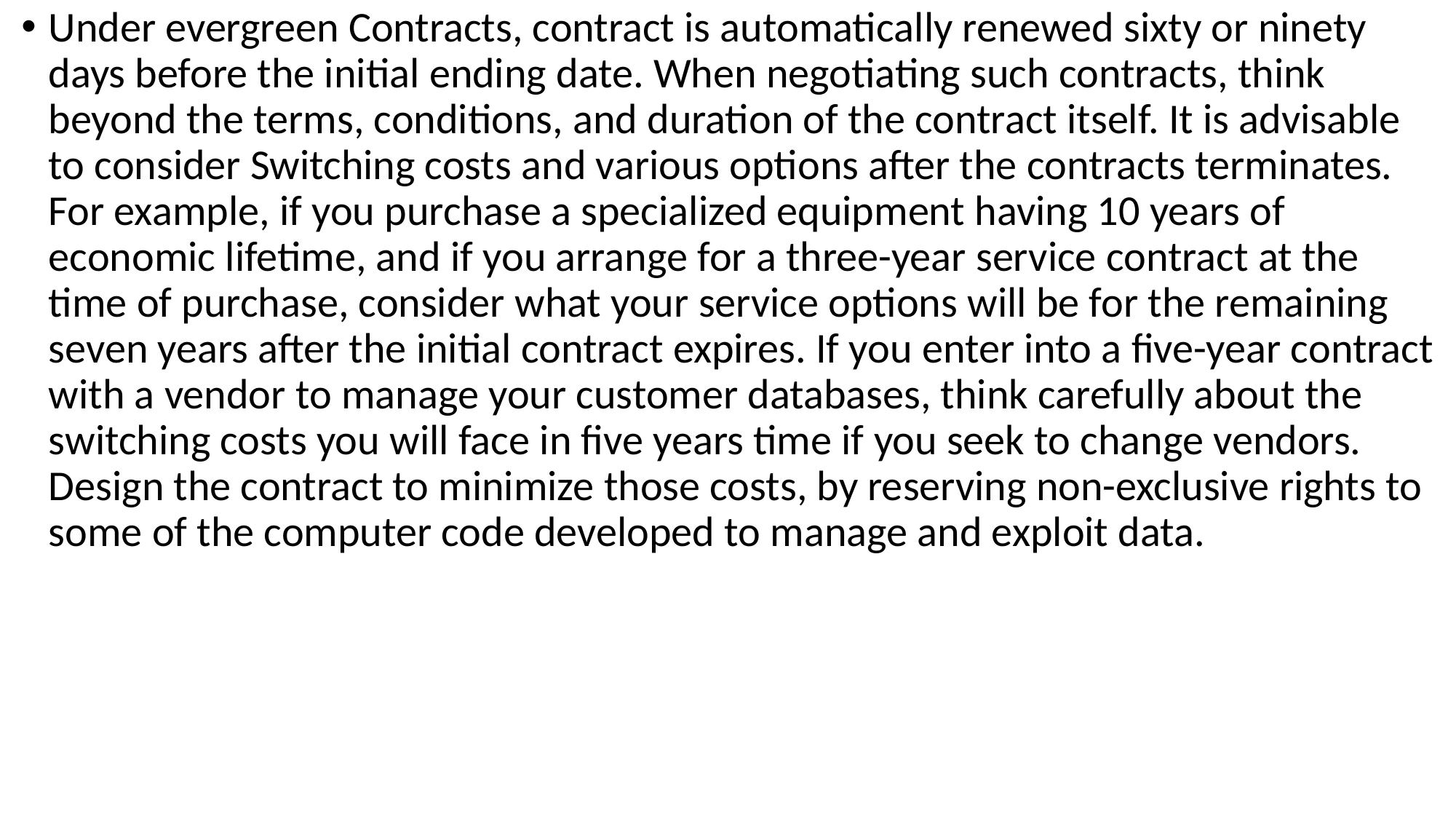

Under evergreen Contracts, contract is automatically renewed sixty or ninety days before the initial ending date. When negotiating such contracts, think beyond the terms, conditions, and duration of the contract itself. It is advisable to consider Switching costs and various options after the contracts terminates. For example, if you purchase a specialized equipment having 10 years of economic lifetime, and if you arrange for a three-year service contract at the time of purchase, consider what your service options will be for the remaining seven years after the initial contract expires. If you enter into a five-year contract with a vendor to manage your customer databases, think carefully about the switching costs you will face in five years time if you seek to change vendors. Design the contract to minimize those costs, by reserving non-exclusive rights to some of the computer code developed to manage and exploit data.